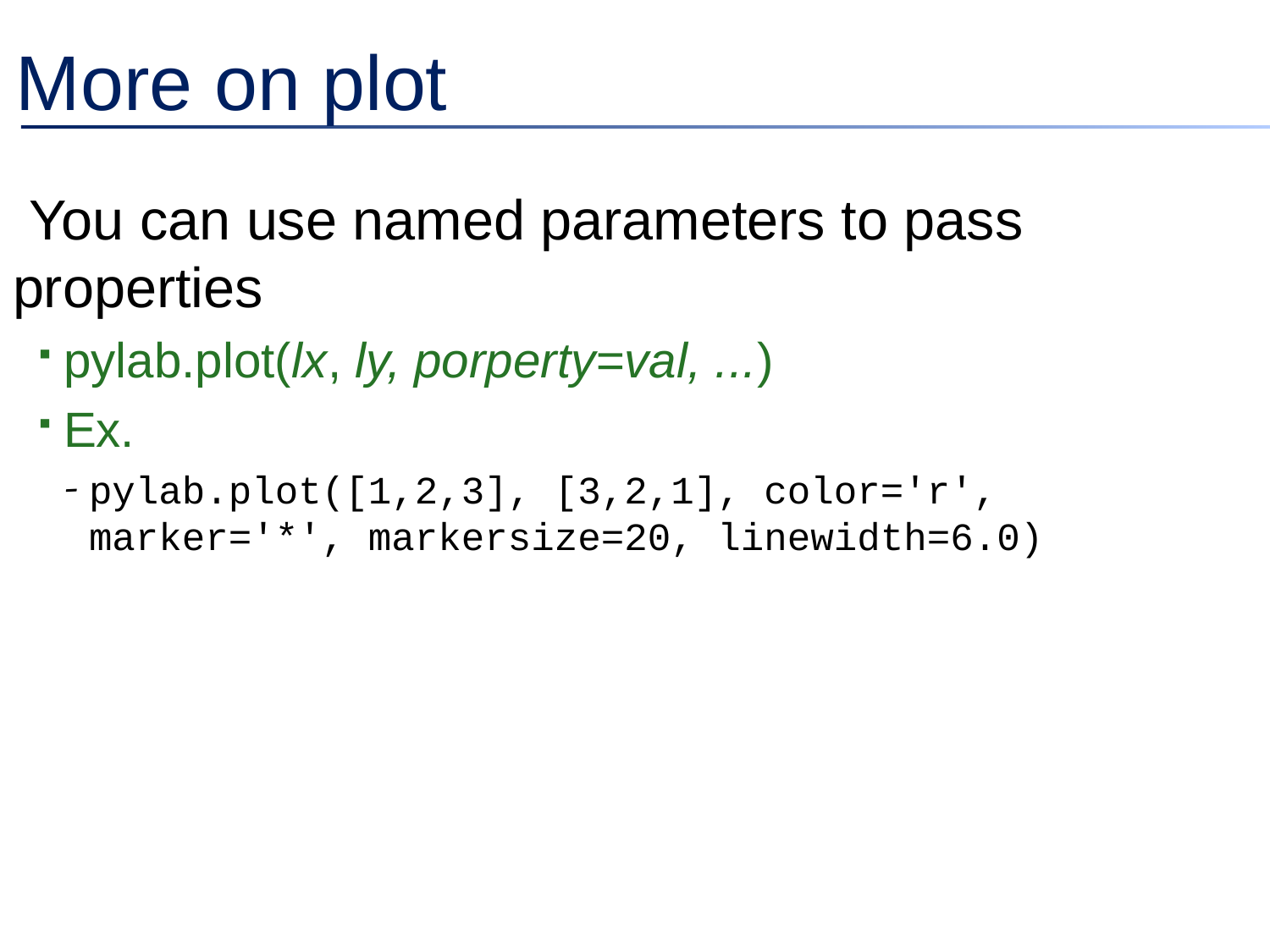

# More on plot
You can use named parameters to pass properties
pylab.plot(lx, ly, porperty=val, ...)
Ex.
pylab.plot([1,2,3], [3,2,1], color='r', marker='*', markersize=20, linewidth=6.0)